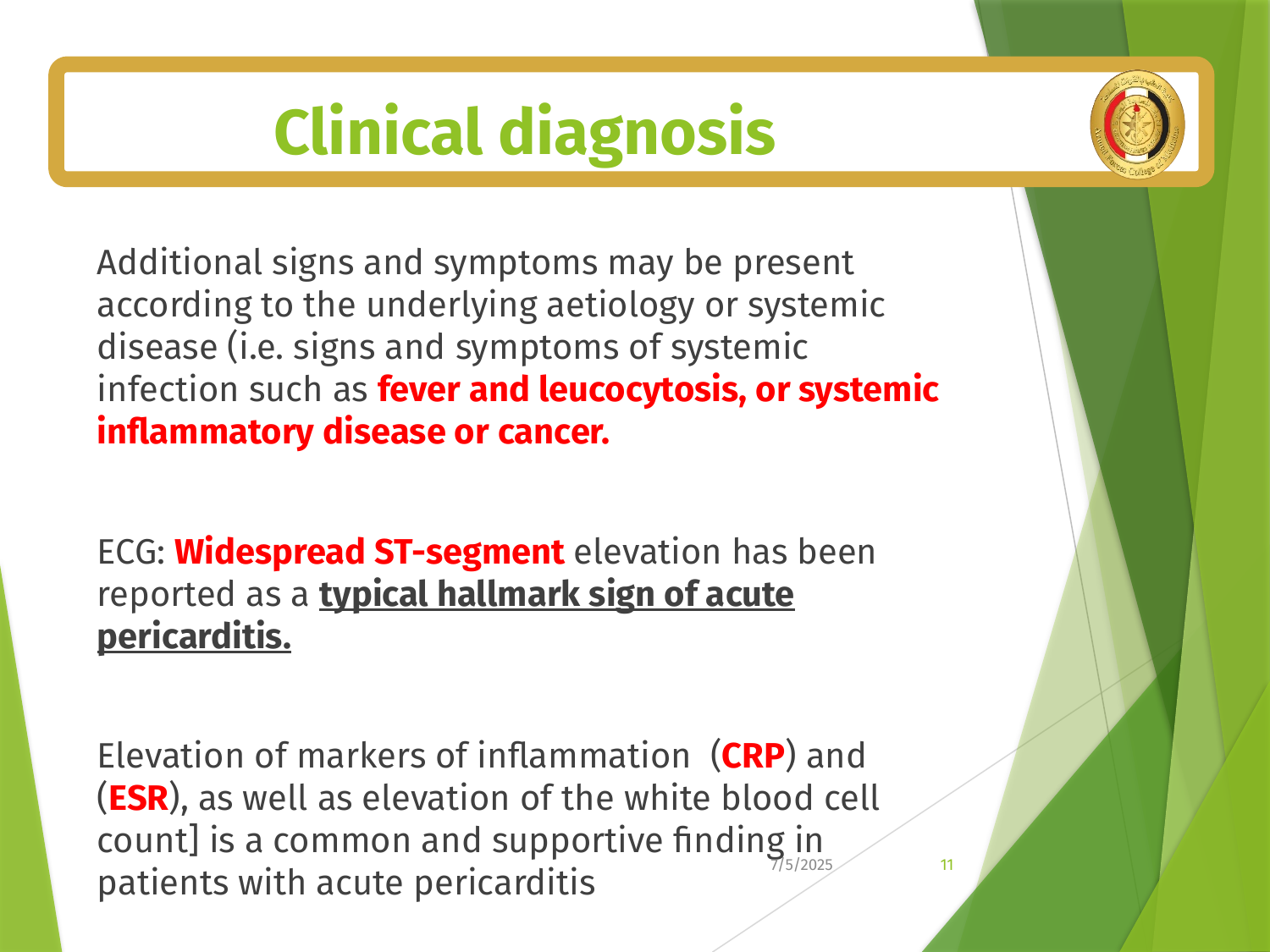

# Clinical diagnosis
Additional signs and symptoms may be present according to the underlying aetiology or systemic disease (i.e. signs and symptoms of systemic infection such as fever and leucocytosis, or systemic inflammatory disease or cancer.

ECG: Widespread ST-segment elevation has been reported as a typical hallmark sign of acute pericarditis.

Elevation of markers of inflammation  (CRP) and (ESR), as well as elevation of the white blood cell count] is a common and supportive finding in patients with acute pericarditis
7/5/2025
11